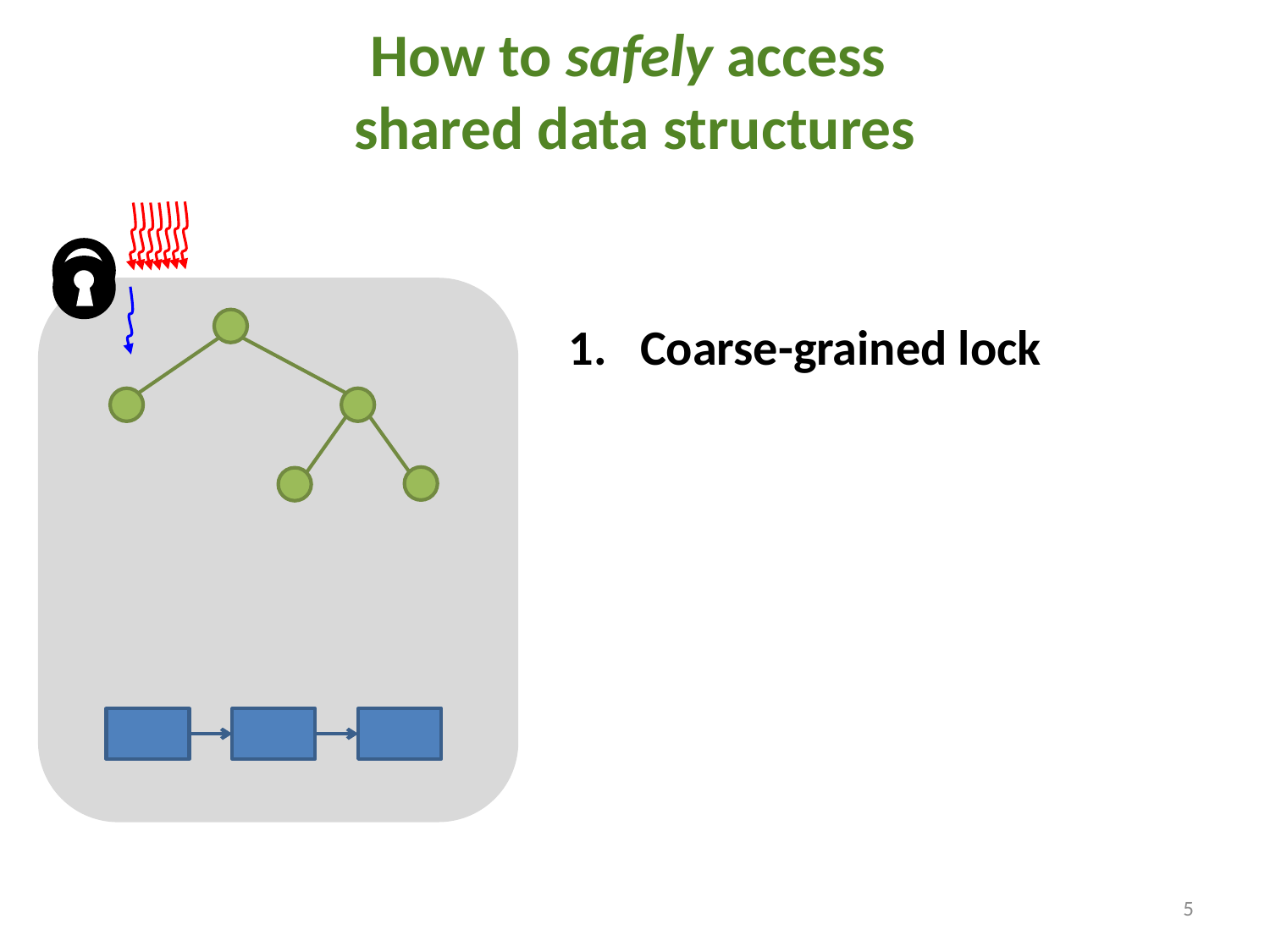

# How to safely access shared data structures

Coarse-grained lock

5